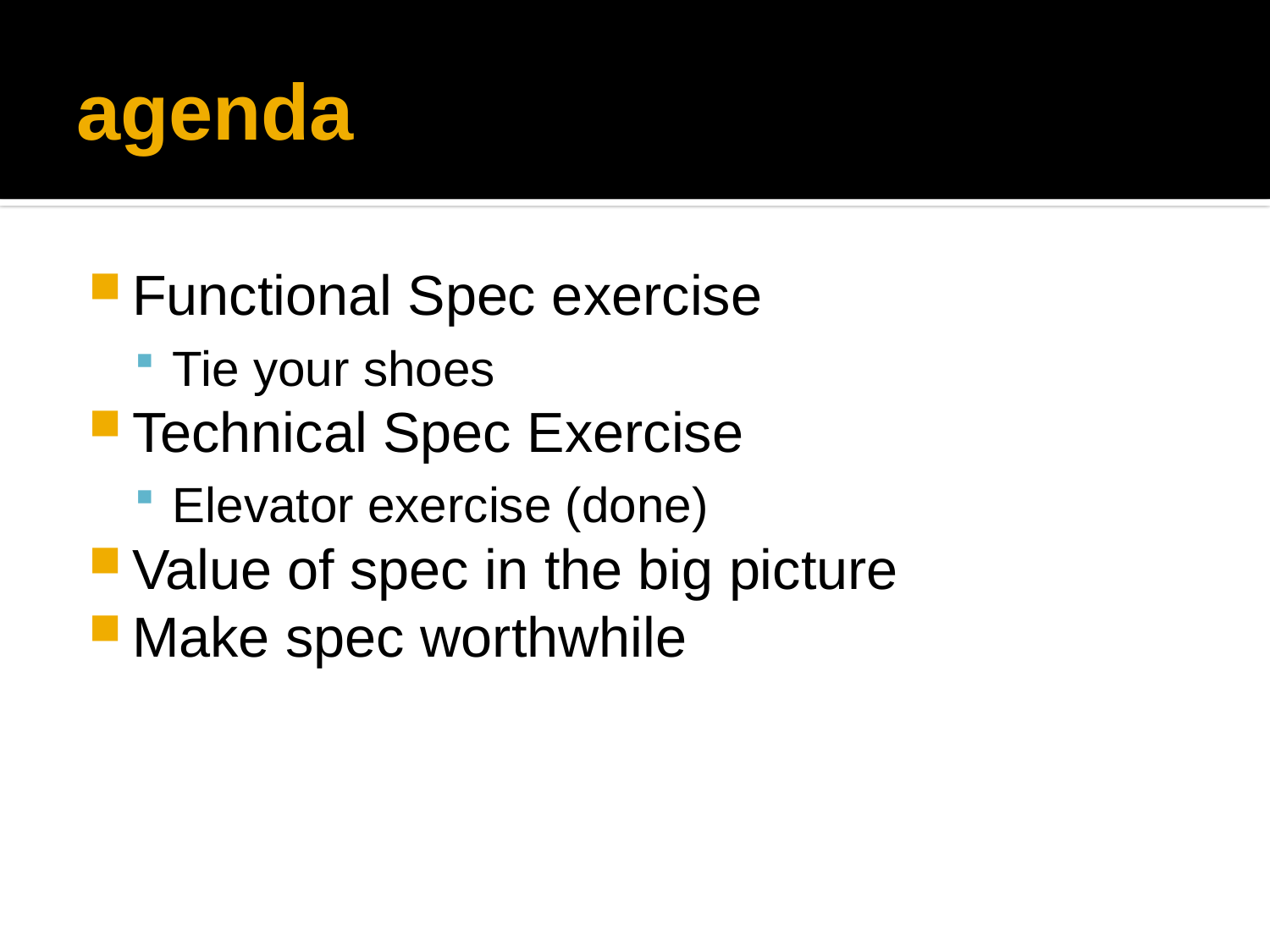

# agenda
Functional Spec exercise
Tie your shoes
Technical Spec Exercise
Elevator exercise (done)
Value of spec in the big picture
Make spec worthwhile